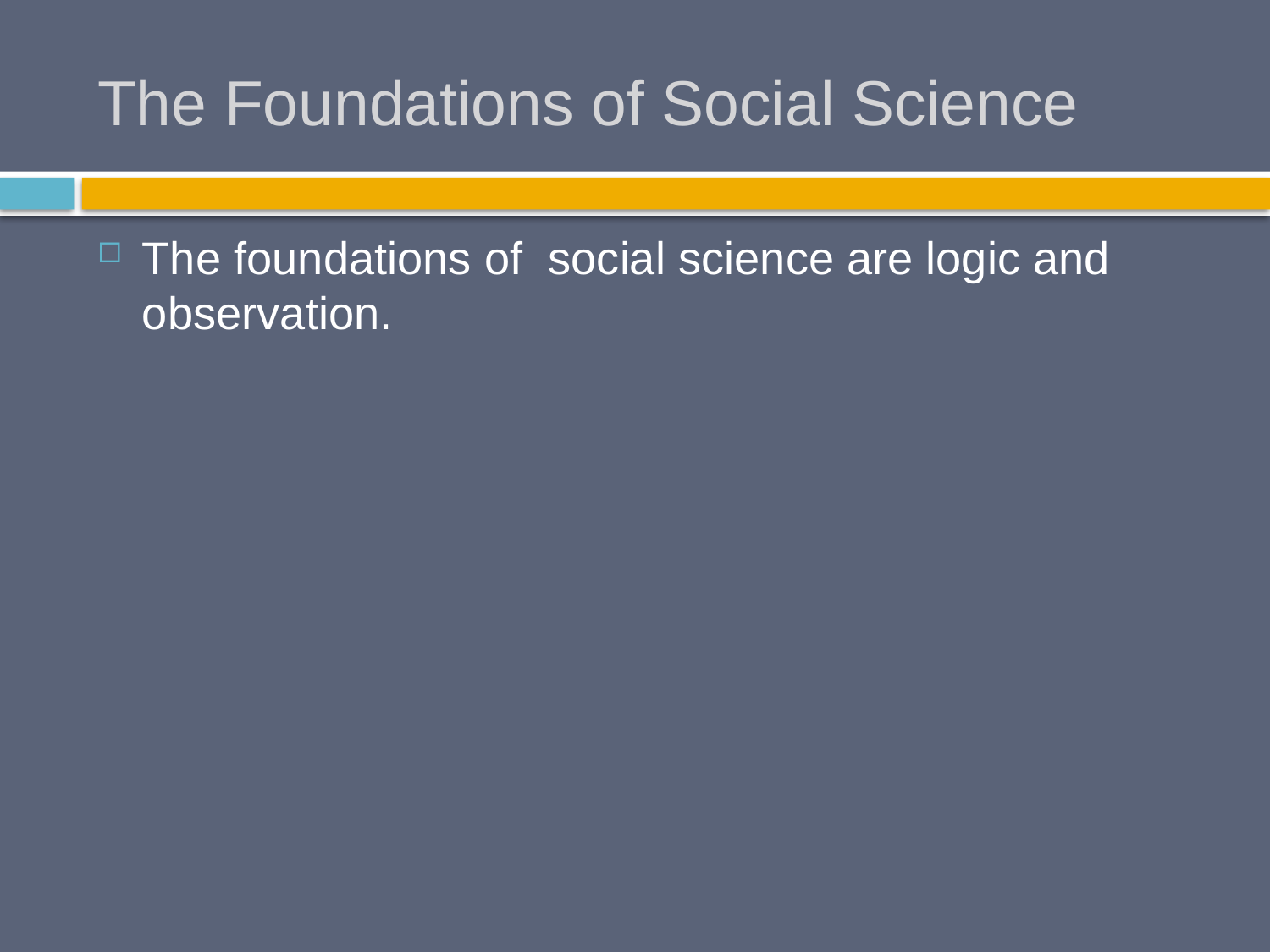

# The Foundations of Social Science
The foundations of  social science are logic and observation.